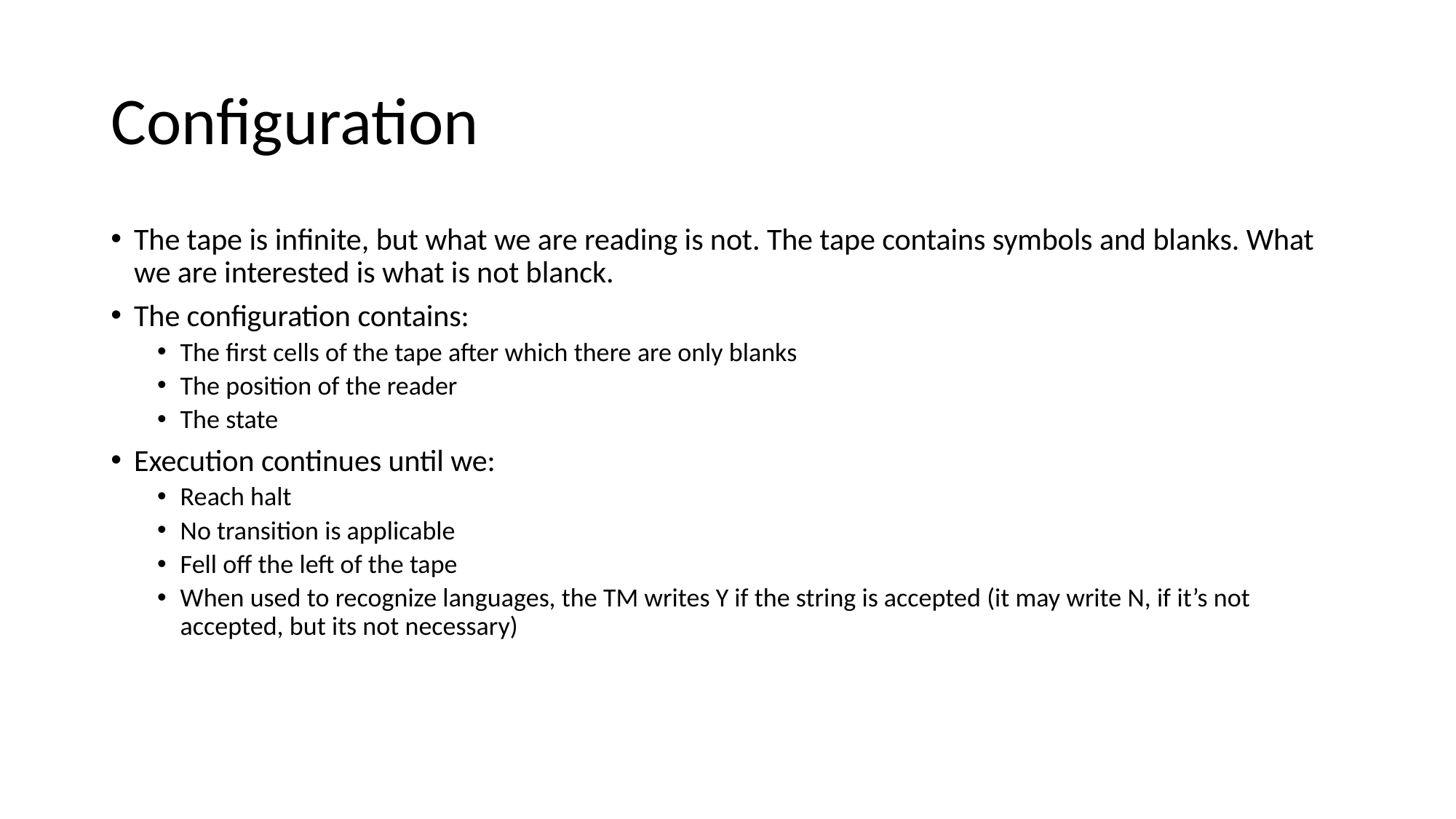

# Configuration
The tape is infinite, but what we are reading is not. The tape contains symbols and blanks. What we are interested is what is not blanck.
The configuration contains:
The first cells of the tape after which there are only blanks
The position of the reader
The state
Execution continues until we:
Reach halt
No transition is applicable
Fell off the left of the tape
When used to recognize languages, the TM writes Y if the string is accepted (it may write N, if it’s not accepted, but its not necessary)